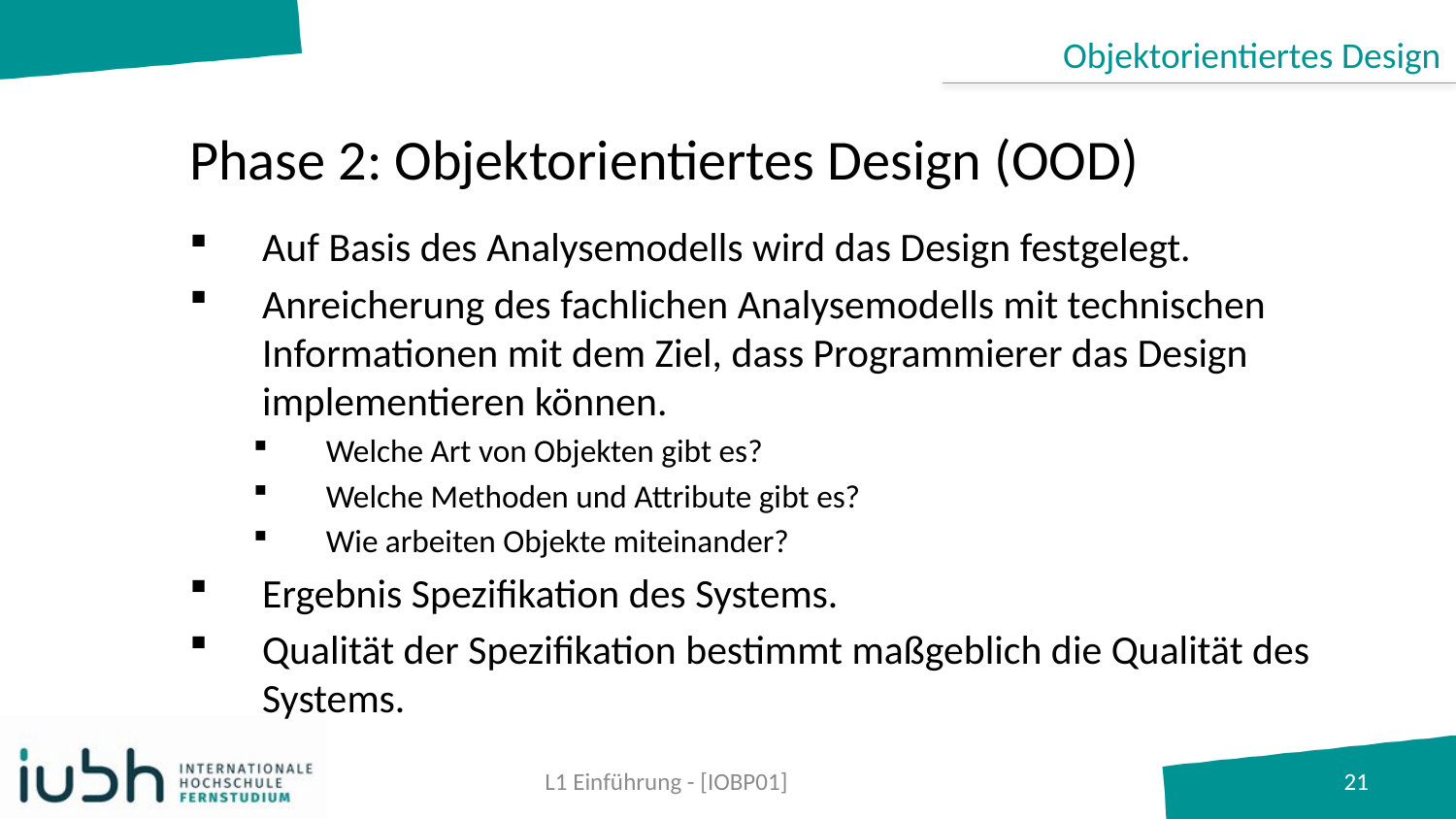

Objektorientiertes Design
# Phase 2: Objektorientiertes Design (OOD)
Auf Basis des Analysemodells wird das Design festgelegt.
Anreicherung des fachlichen Analysemodells mit technischen Informationen mit dem Ziel, dass Programmierer das Design implementieren können.
Welche Art von Objekten gibt es?
Welche Methoden und Attribute gibt es?
Wie arbeiten Objekte miteinander?
Ergebnis Spezifikation des Systems.
Qualität der Spezifikation bestimmt maßgeblich die Qualität des Systems.
L1 Einführung - [IOBP01]
21